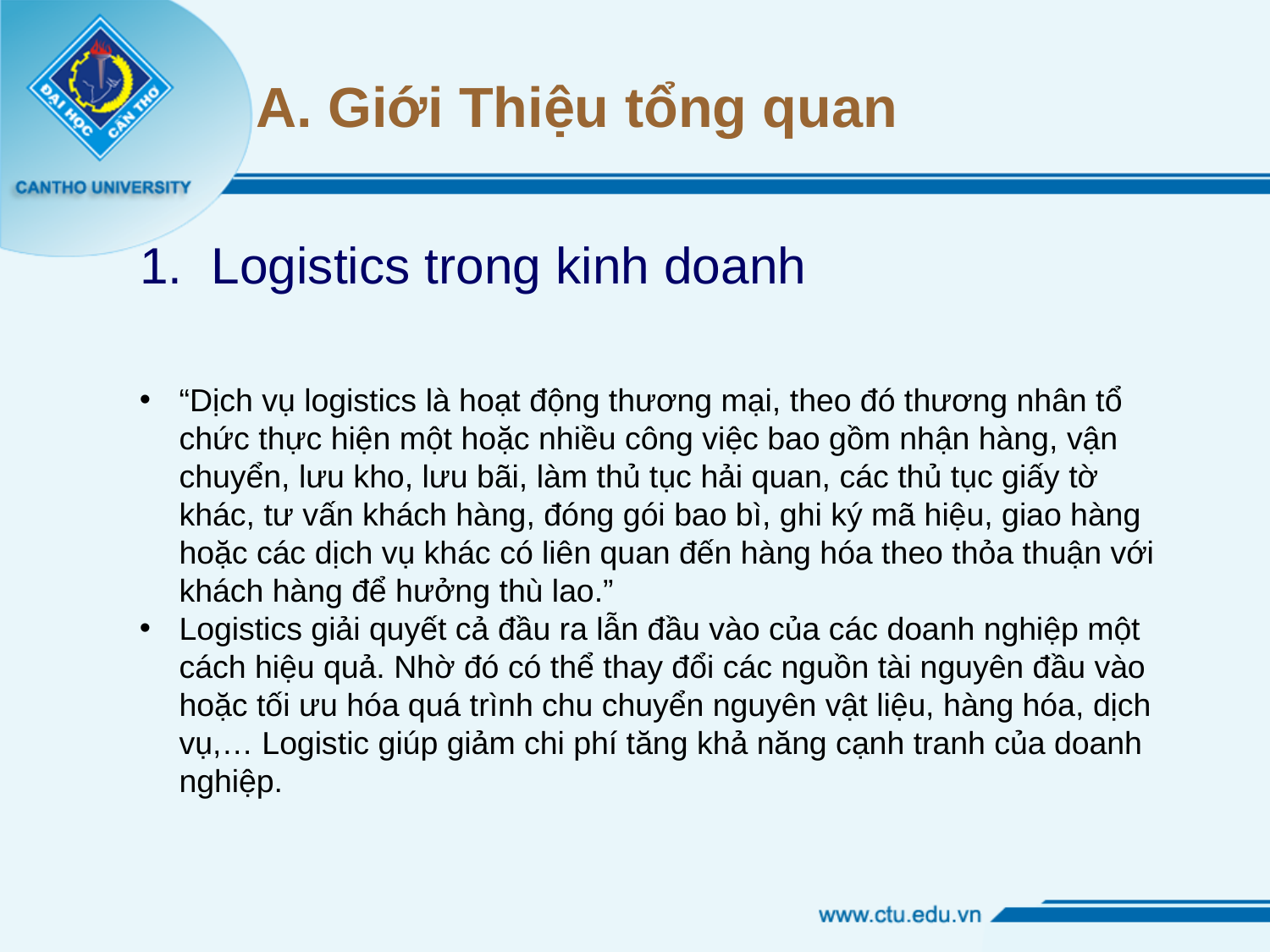

# A. Giới Thiệu tổng quan
Logistics trong kinh doanh
“Dịch vụ logistics là hoạt động thương mại, theo đó thương nhân tổ chức thực hiện một hoặc nhiều công việc bao gồm nhận hàng, vận chuyển, lưu kho, lưu bãi, làm thủ tục hải quan, các thủ tục giấy tờ khác, tư vấn khách hàng, đóng gói bao bì, ghi ký mã hiệu, giao hàng hoặc các dịch vụ khác có liên quan đến hàng hóa theo thỏa thuận với khách hàng để hưởng thù lao.”
Logistics giải quyết cả đầu ra lẫn đầu vào của các doanh nghiệp một cách hiệu quả. Nhờ đó có thể thay đổi các nguồn tài nguyên đầu vào hoặc tối ưu hóa quá trình chu chuyển nguyên vật liệu, hàng hóa, dịch vụ,… Logistic giúp giảm chi phí tăng khả năng cạnh tranh của doanh nghiệp.